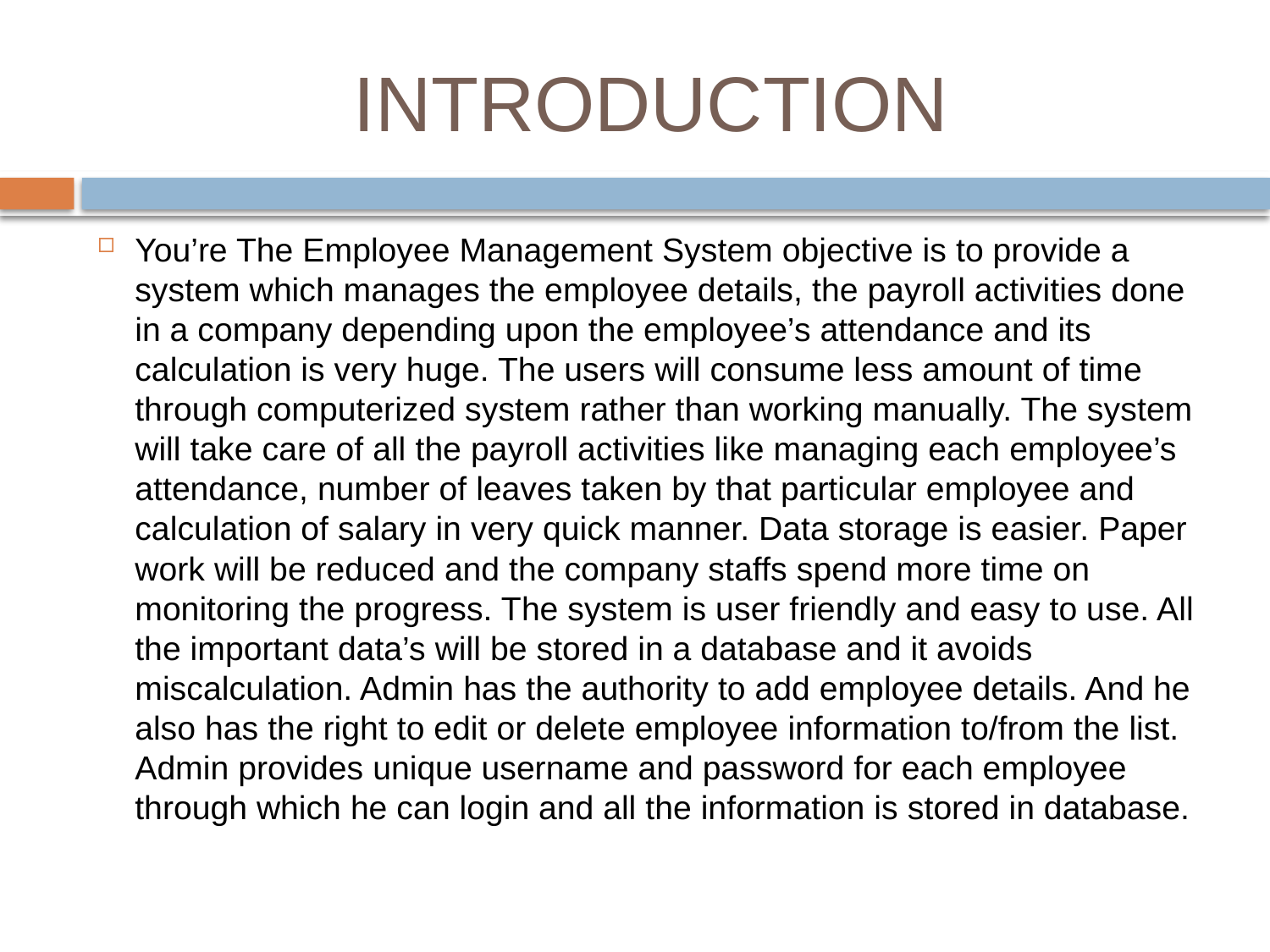

# INTRODUCTION
You’re The Employee Management System objective is to provide a system which manages the employee details, the payroll activities done in a company depending upon the employee’s attendance and its calculation is very huge. The users will consume less amount of time through computerized system rather than working manually. The system will take care of all the payroll activities like managing each employee’s attendance, number of leaves taken by that particular employee and calculation of salary in very quick manner. Data storage is easier. Paper work will be reduced and the company staffs spend more time on monitoring the progress. The system is user friendly and easy to use. All the important data’s will be stored in a database and it avoids miscalculation. Admin has the authority to add employee details. And he also has the right to edit or delete employee information to/from the list. Admin provides unique username and password for each employee through which he can login and all the information is stored in database.